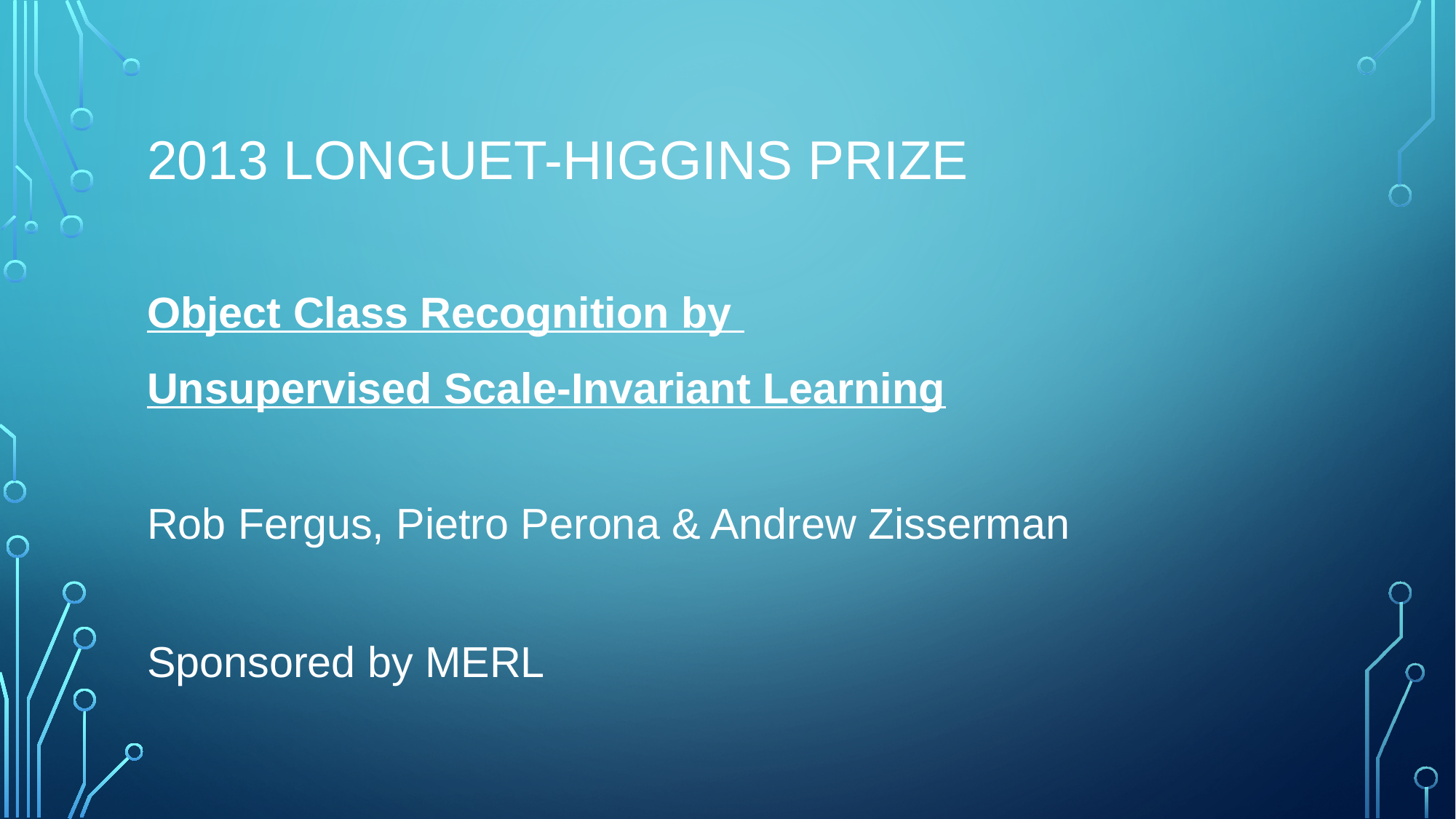

# 2013 LONGUET-HIGGINS PRize
Object Class Recognition by
Unsupervised Scale-Invariant Learning

Rob Fergus, Pietro Perona & Andrew Zisserman
Sponsored by MERL